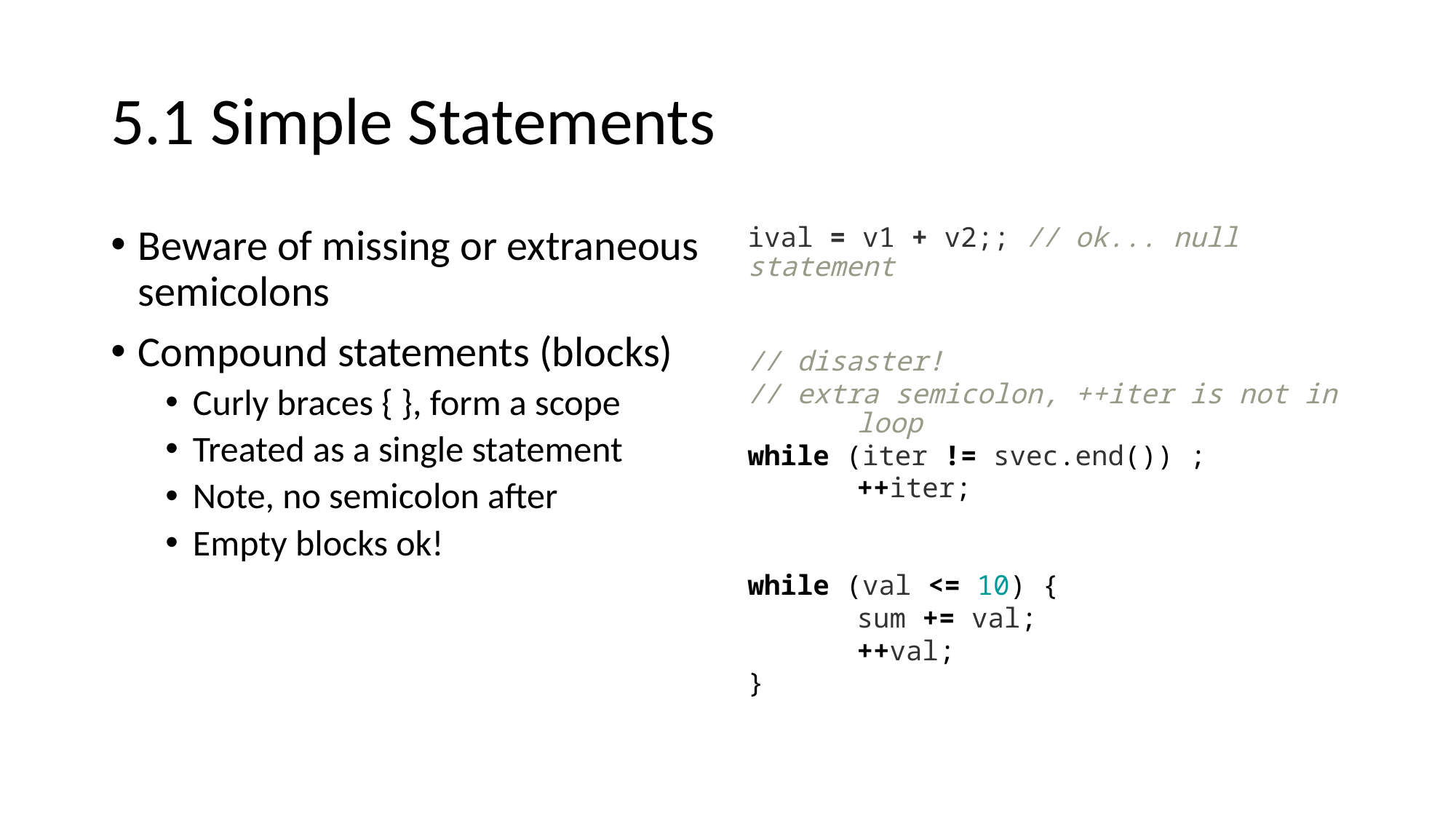

# 5.1 Simple Statements
Beware of missing or extraneous semicolons
Compound statements (blocks)
Curly braces { }, form a scope
Treated as a single statement
Note, no semicolon after
Empty blocks ok!
ival = v1 + v2;; // ok... null 	statement

// disaster!
// extra semicolon, ++iter is not in 	loop
while (iter != svec.end()) ;
	++iter;

while (val <= 10) {
	sum += val;
	++val;
}